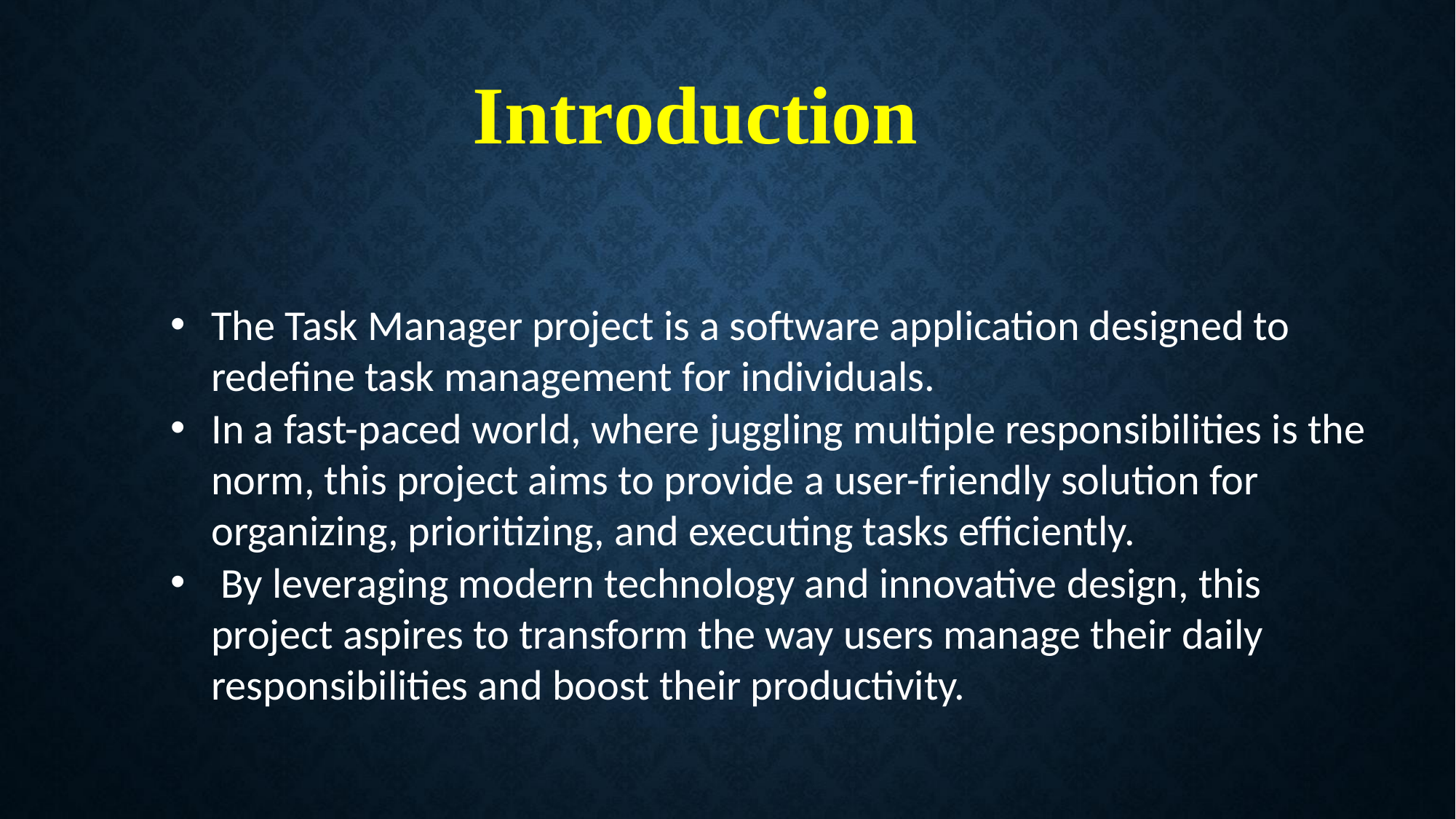

# Introduction
The Task Manager project is a software application designed to redefine task management for individuals.
In a fast-paced world, where juggling multiple responsibilities is the norm, this project aims to provide a user-friendly solution for organizing, prioritizing, and executing tasks efficiently.
 By leveraging modern technology and innovative design, this project aspires to transform the way users manage their daily responsibilities and boost their productivity.